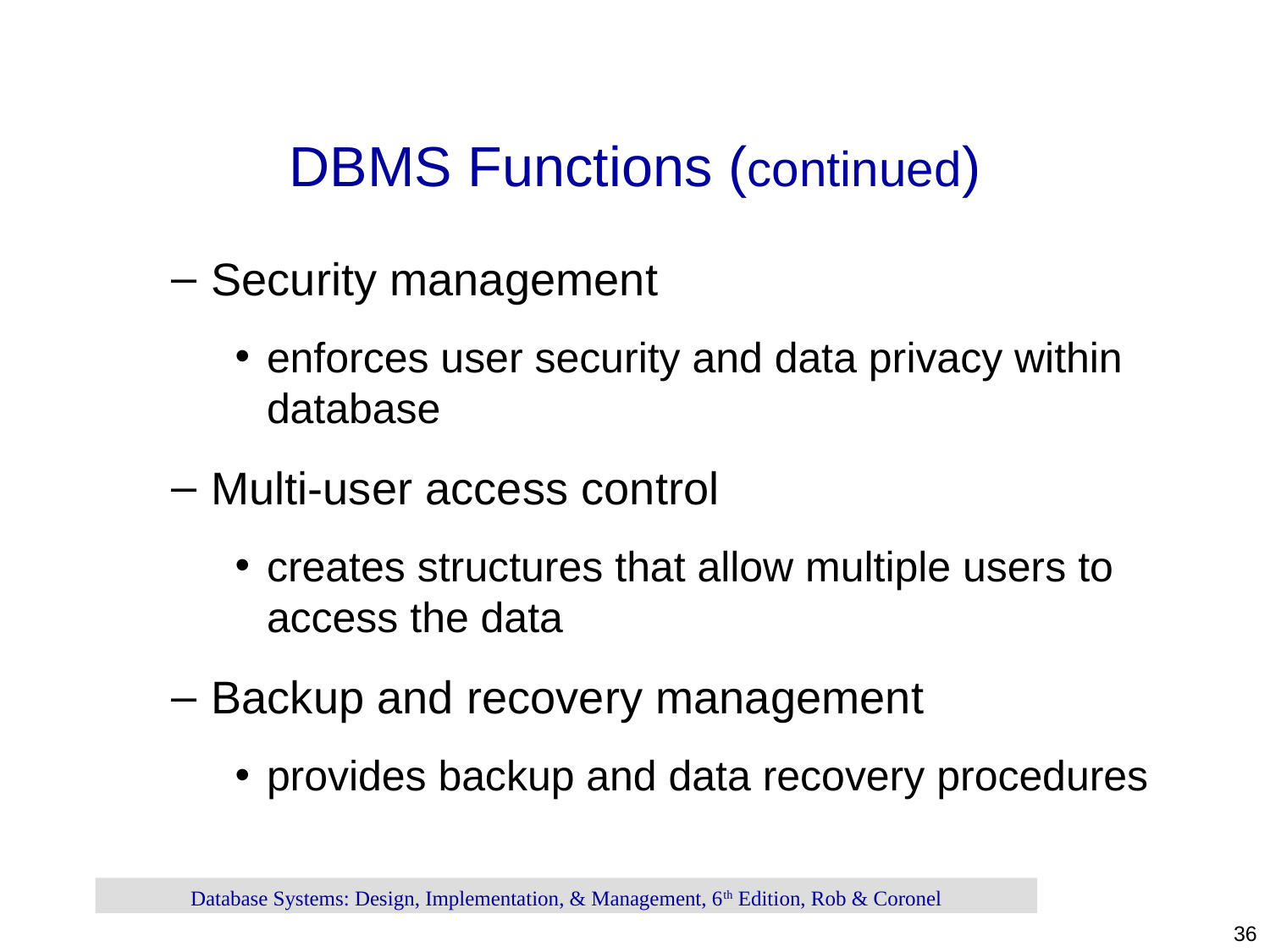

# DBMS Functions (continued)
Security management
enforces user security and data privacy within database
Multi-user access control
creates structures that allow multiple users to access the data
Backup and recovery management
provides backup and data recovery procedures

Database Systems: Design, Implementation, & Management, 6th Edition, Rob & Coronel